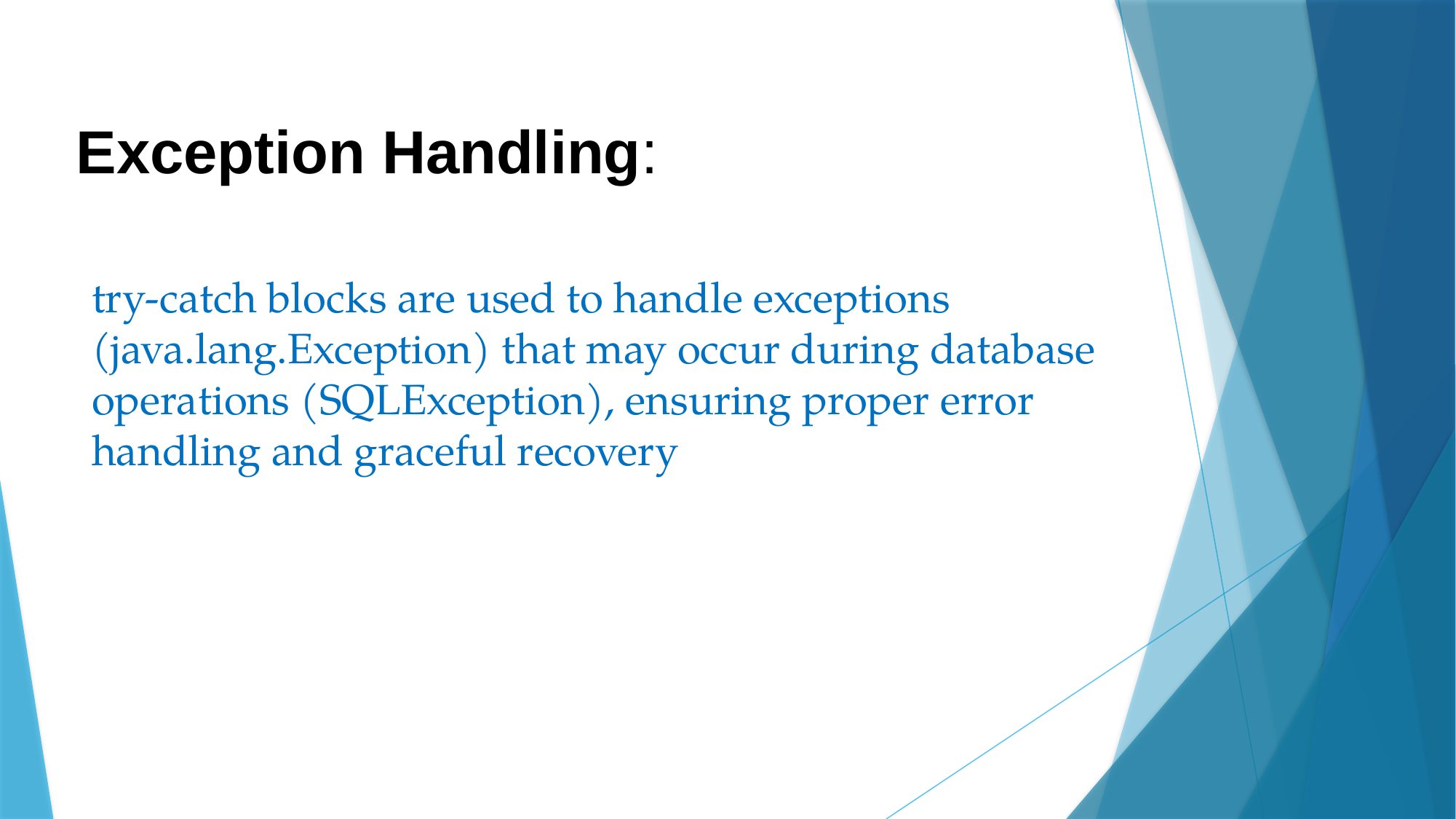

# Exception Handling:
try-catch blocks are used to handle exceptions (java.lang.Exception) that may occur during database operations (SQLException), ensuring proper error handling and graceful recovery